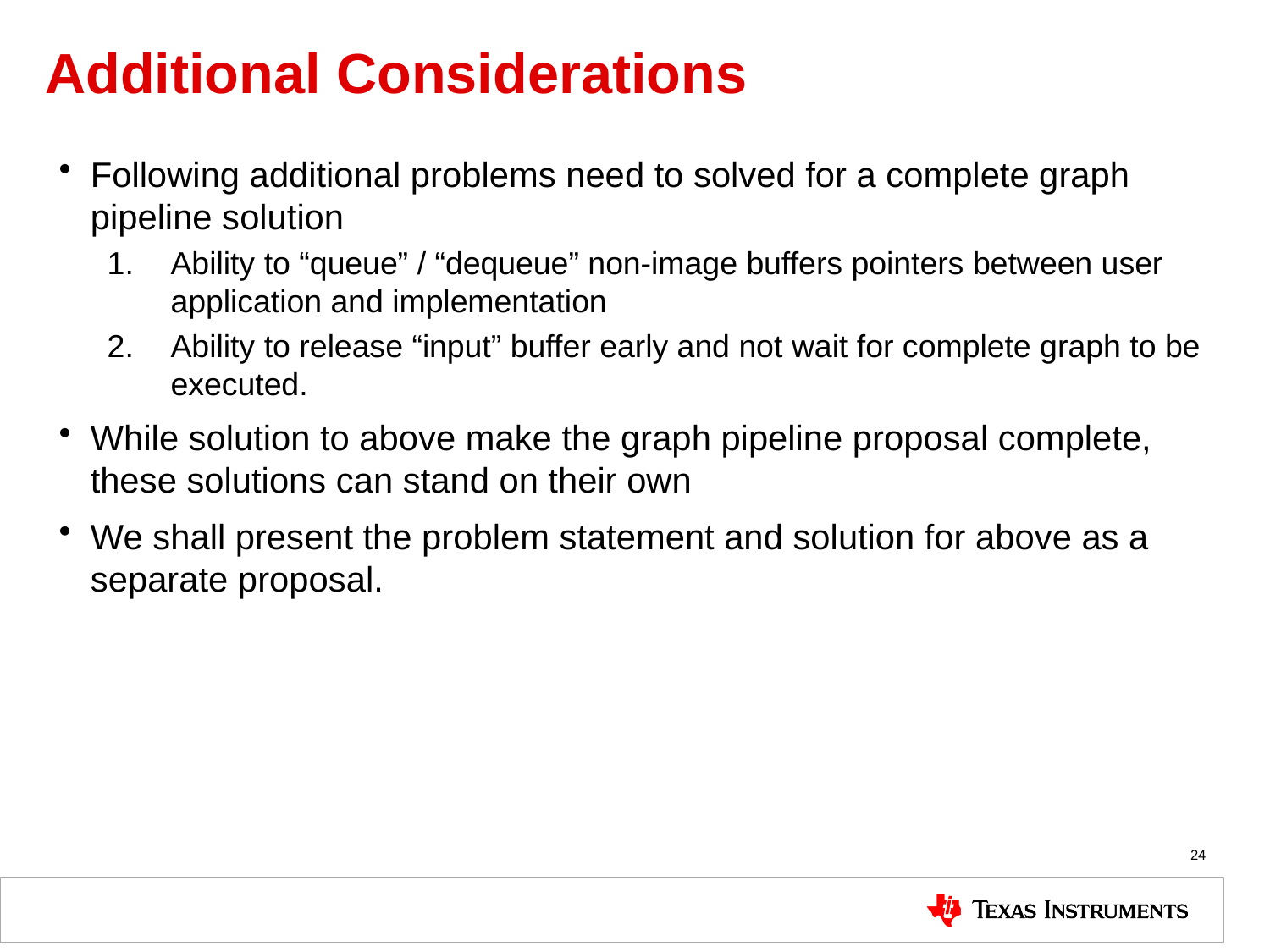

# Additional Considerations
Following additional problems need to solved for a complete graph pipeline solution
Ability to “queue” / “dequeue” non-image buffers pointers between user application and implementation
Ability to release “input” buffer early and not wait for complete graph to be executed.
While solution to above make the graph pipeline proposal complete, these solutions can stand on their own
We shall present the problem statement and solution for above as a separate proposal.
24